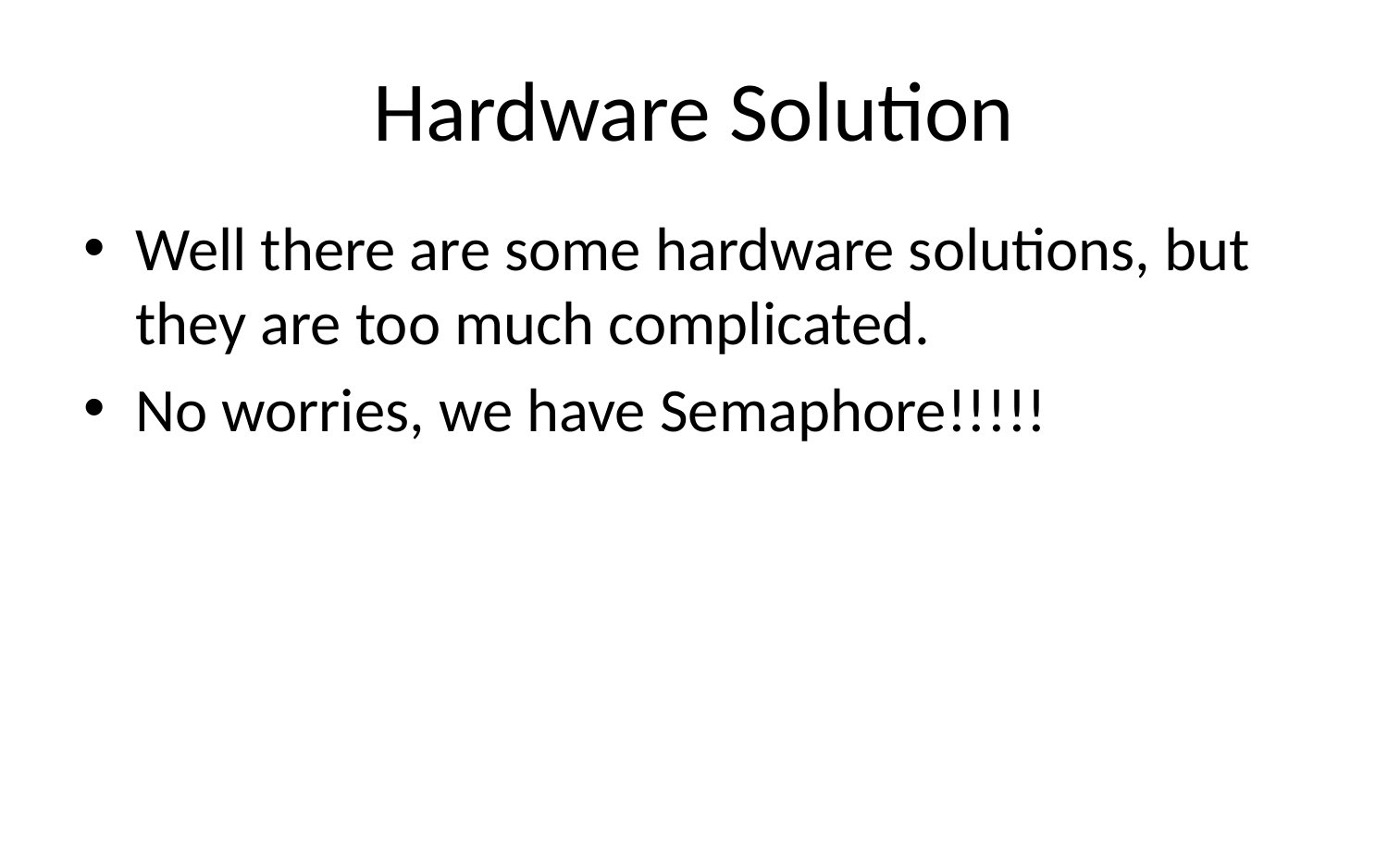

# Hardware Solution
Well there are some hardware solutions, but they are too much complicated.
No worries, we have Semaphore!!!!!